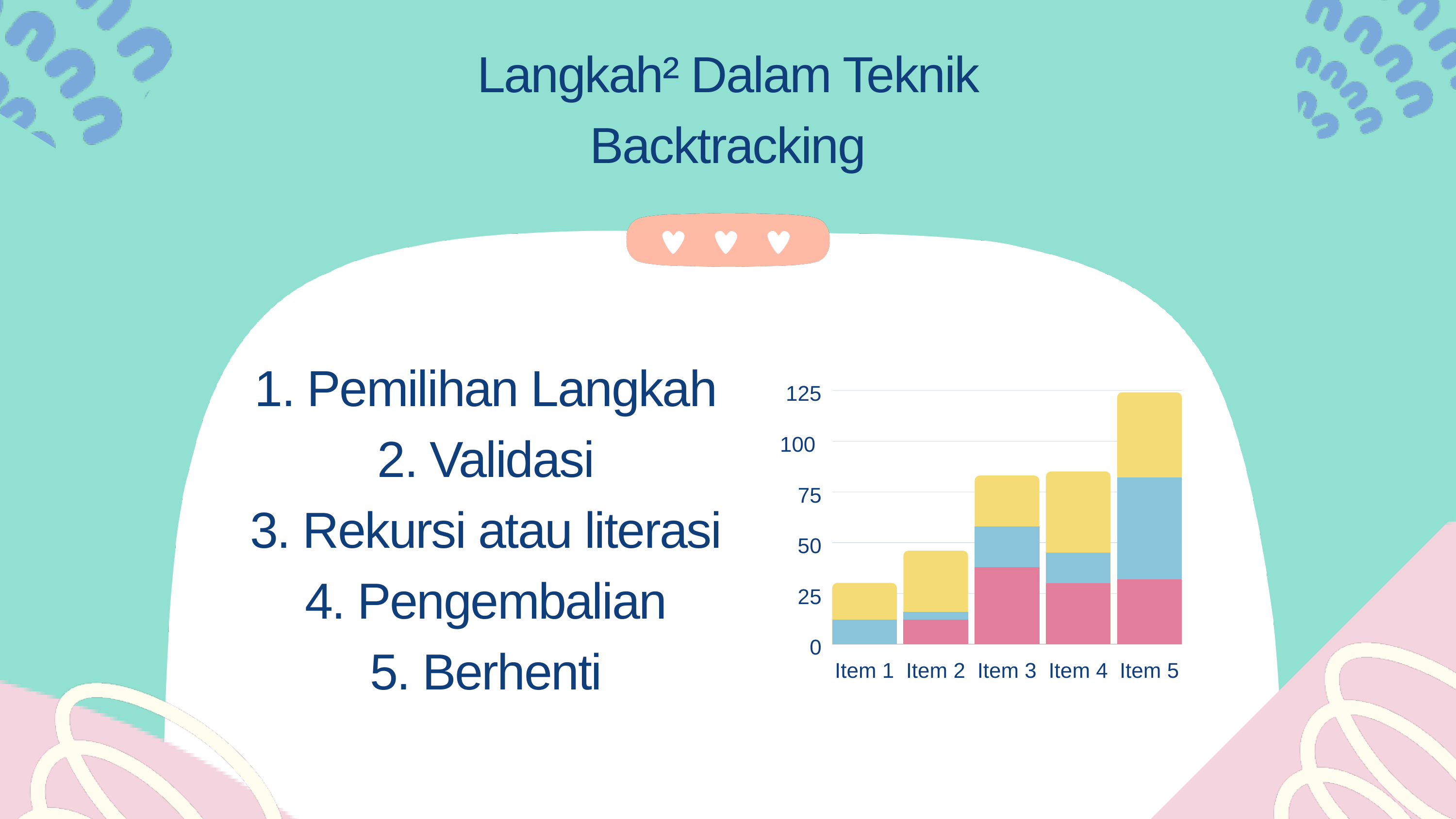

Langkah² Dalam Teknik Backtracking

1. Pemilihan Langkah
2. Validasi
3. Rekursi atau literasi
4. Pengembalian
5. Berhenti
125

100
75
50
25
0
Item 1
Item 2
Item 3
Item 4
Item 5